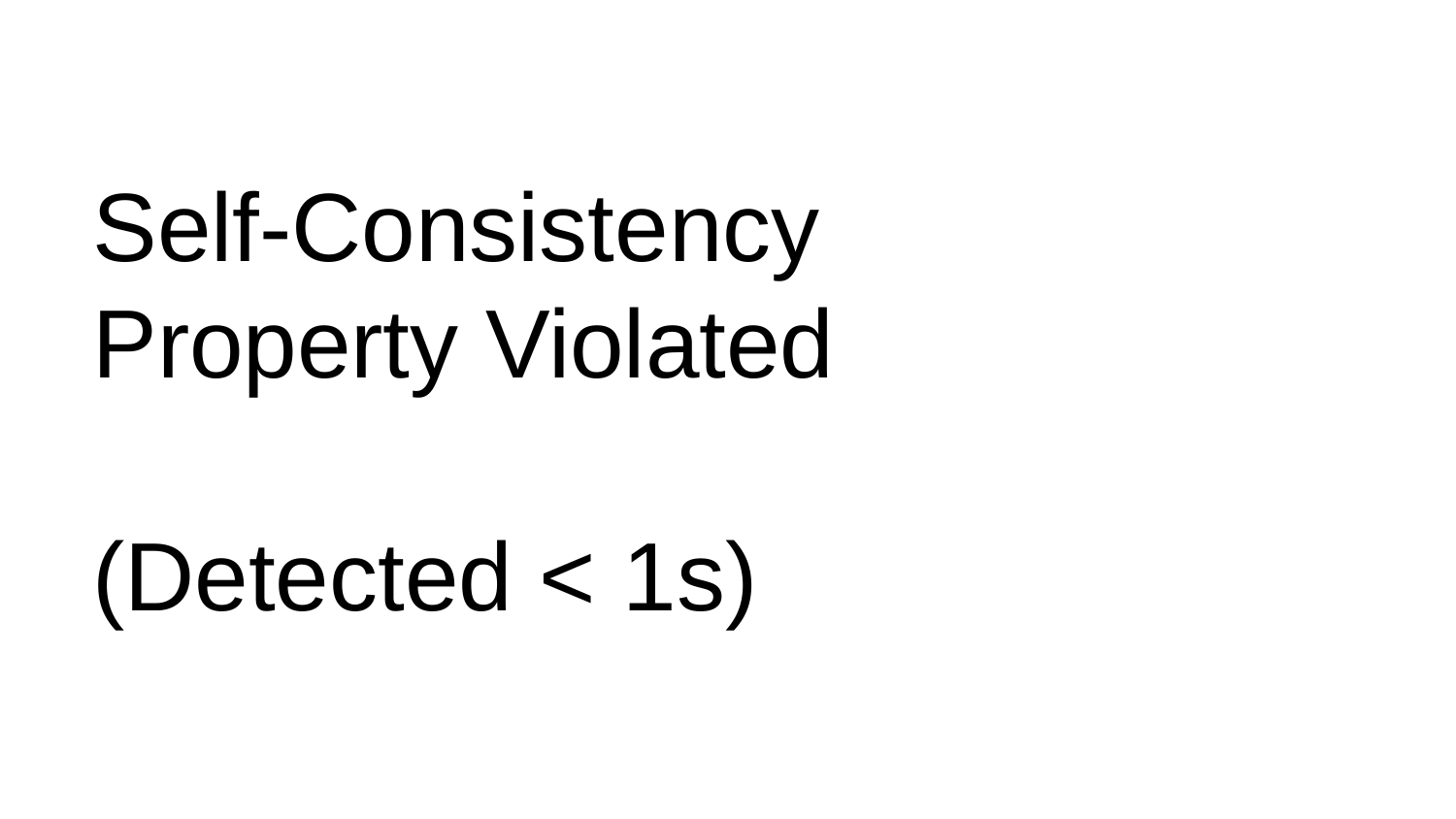

# Self-Consistency Property Violated (Detected < 1s)